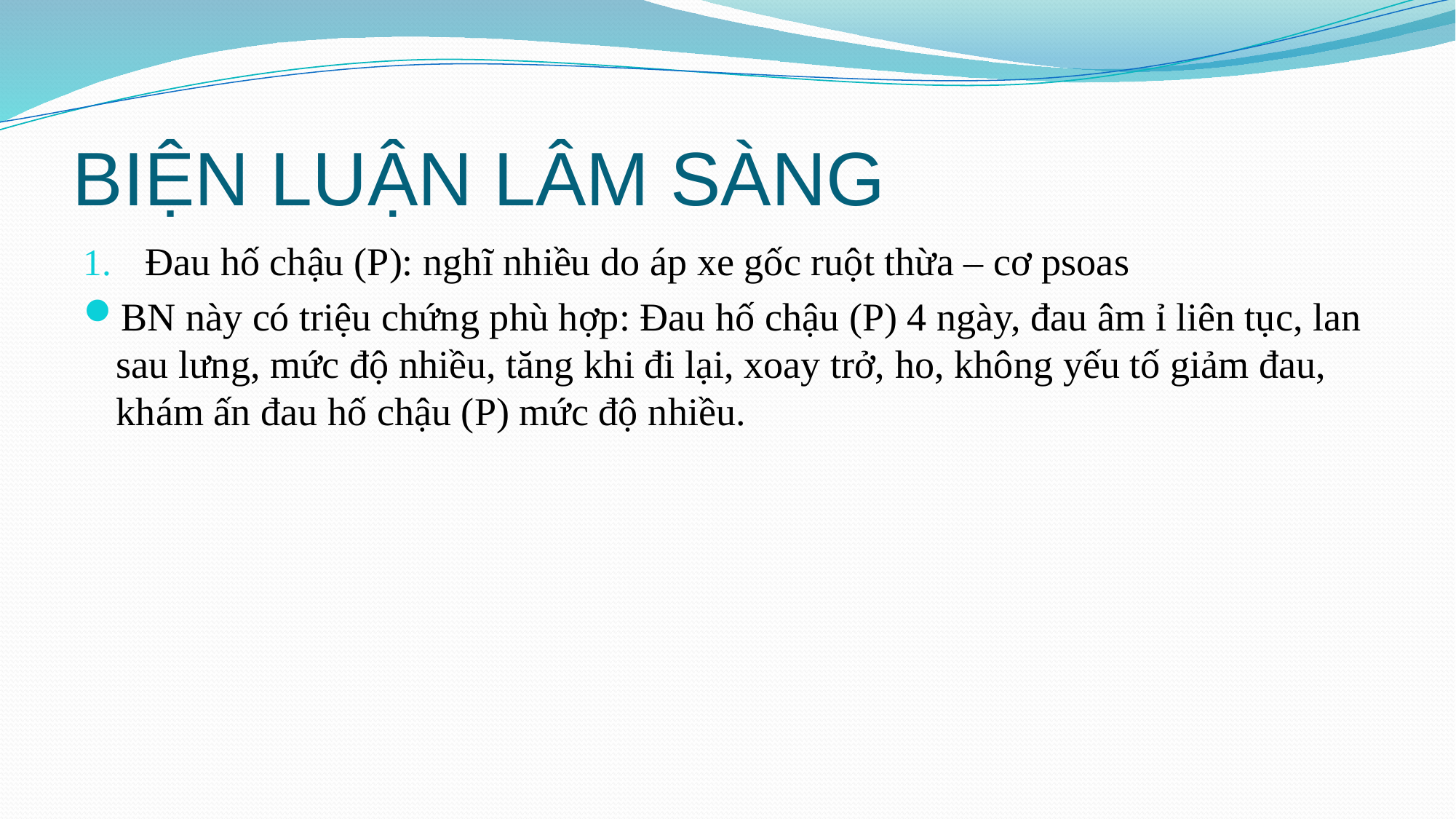

# BIỆN LUẬN LÂM SÀNG
Đau hố chậu (P): nghĩ nhiều do áp xe gốc ruột thừa – cơ psoas
BN này có triệu chứng phù hợp: Đau hố chậu (P) 4 ngày, đau âm ỉ liên tục, lan sau lưng, mức độ nhiều, tăng khi đi lại, xoay trở, ho, không yếu tố giảm đau, khám ấn đau hố chậu (P) mức độ nhiều.